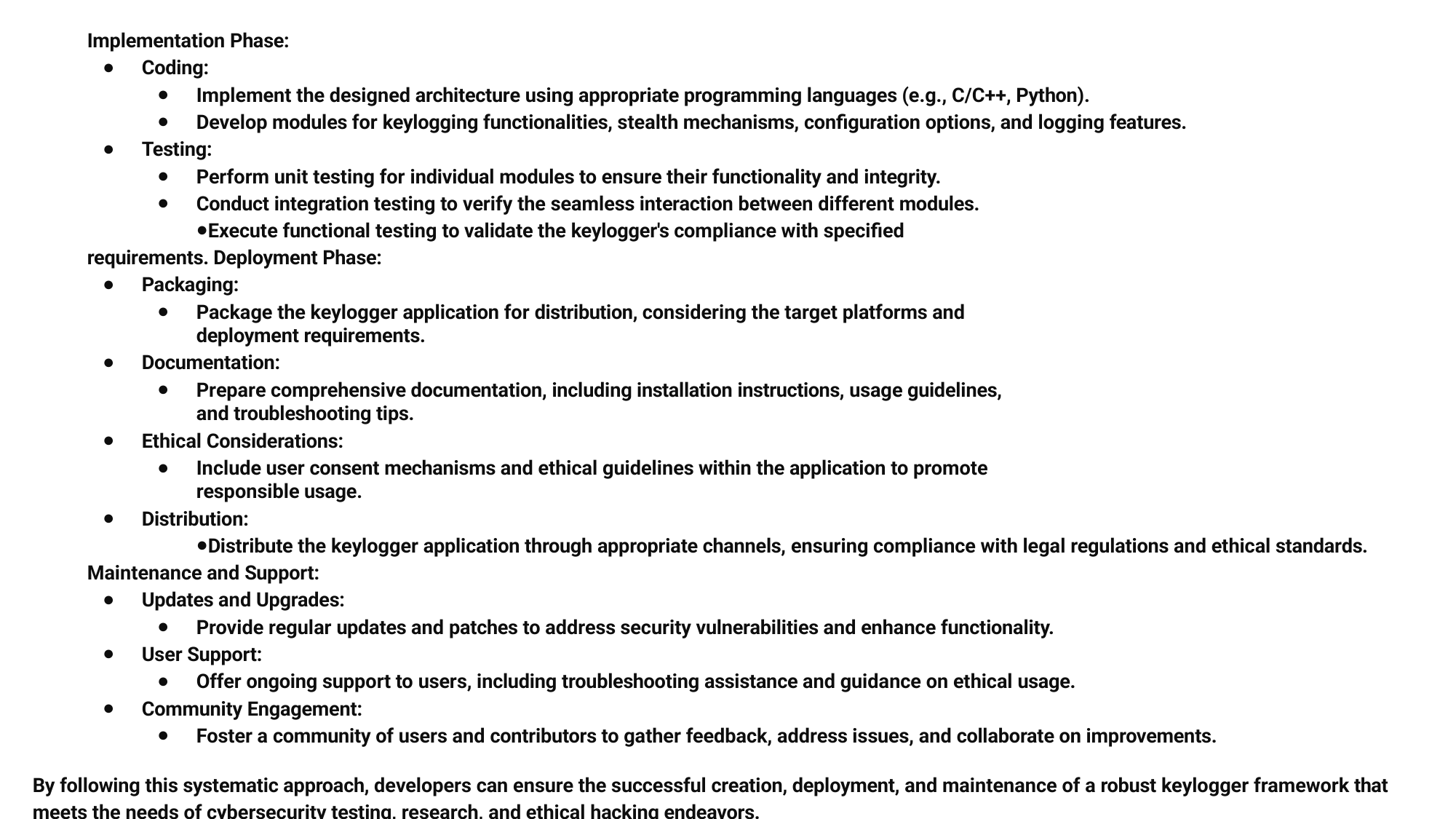

Implementation Phase:
Coding:
Implement the designed architecture using appropriate programming languages (e.g., C/C++, Python).
Develop modules for keylogging functionalities, stealth mechanisms, configuration options, and logging features.
Testing:
Perform unit testing for individual modules to ensure their functionality and integrity.
Conduct integration testing to verify the seamless interaction between different modules.
Execute functional testing to validate the keylogger's compliance with specified requirements. Deployment Phase:
Packaging:
Package the keylogger application for distribution, considering the target platforms and deployment requirements.
Documentation:
Prepare comprehensive documentation, including installation instructions, usage guidelines, and troubleshooting tips.
Ethical Considerations:
Include user consent mechanisms and ethical guidelines within the application to promote responsible usage.
Distribution:
Distribute the keylogger application through appropriate channels, ensuring compliance with legal regulations and ethical standards. Maintenance and Support:
Updates and Upgrades:
Provide regular updates and patches to address security vulnerabilities and enhance functionality.
User Support:
Offer ongoing support to users, including troubleshooting assistance and guidance on ethical usage.
Community Engagement:
Foster a community of users and contributors to gather feedback, address issues, and collaborate on improvements.
By following this systematic approach, developers can ensure the successful creation, deployment, and maintenance of a robust keylogger framework that meets the needs of cybersecurity testing, research, and ethical hacking endeavors.